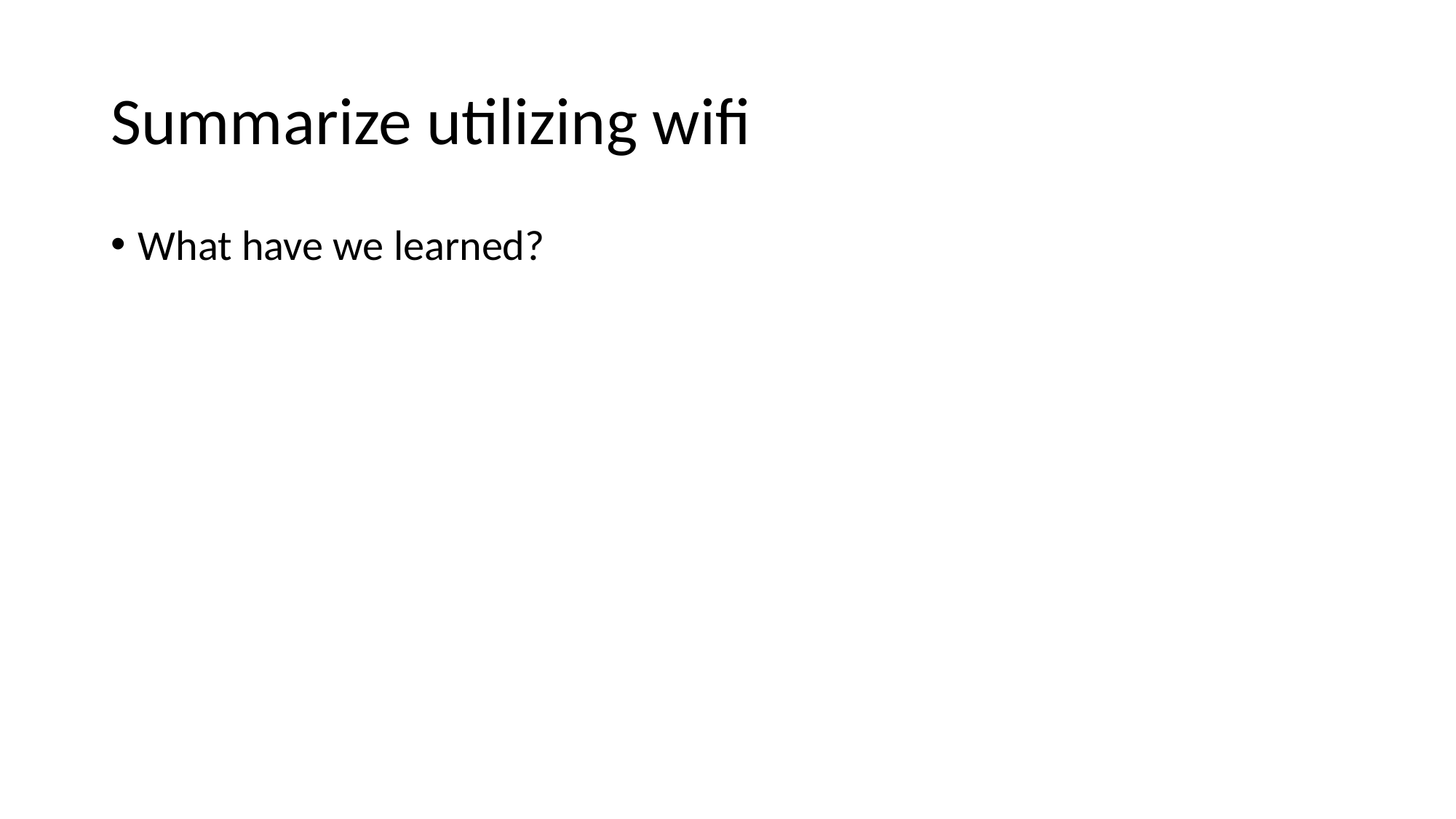

# Summarize utilizing wifi
What have we learned?